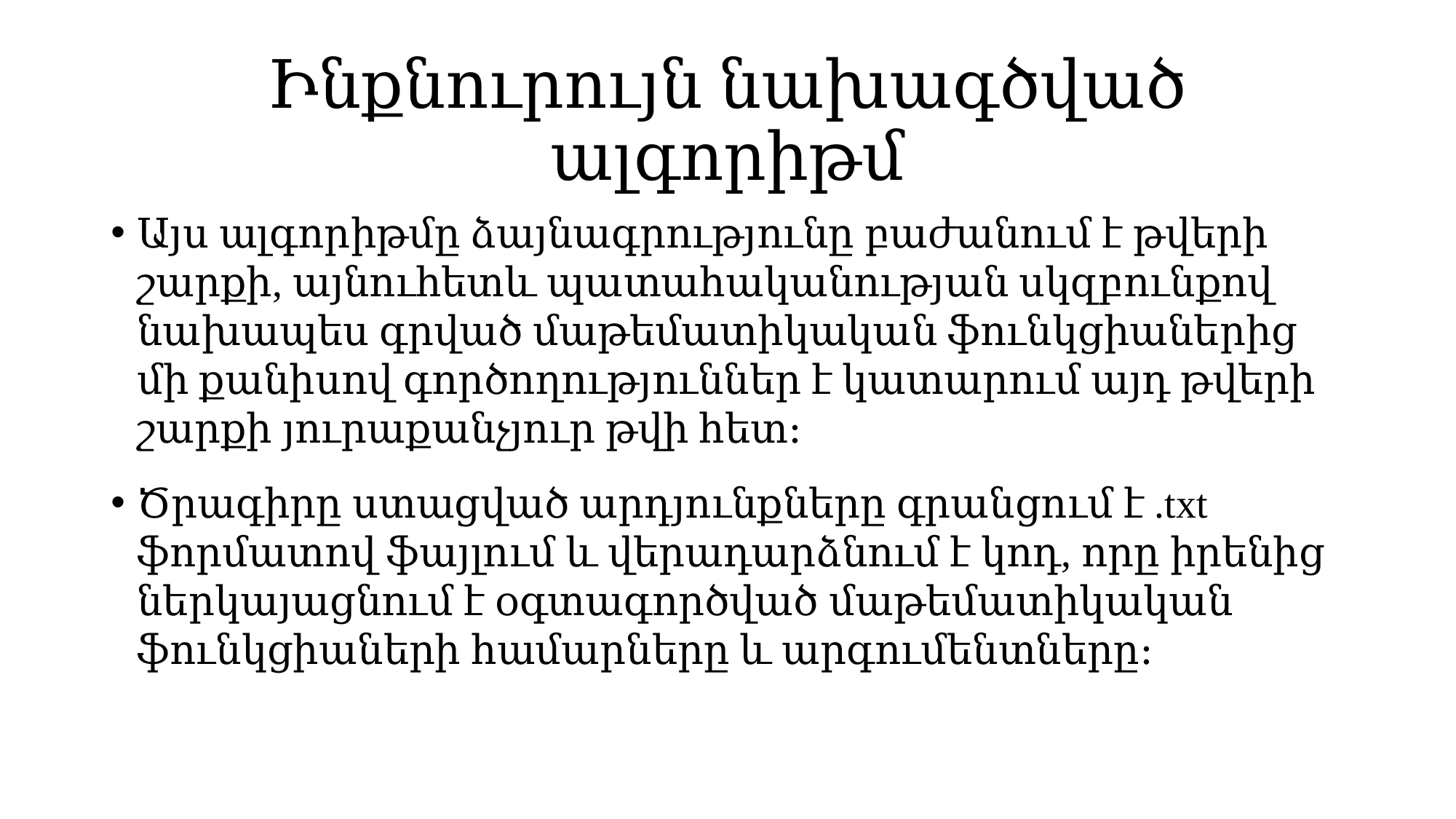

# Ինքնուրույն նախագծված ալգորիթմ
Այս ալգորիթմը ձայնագրությունը բաժանում է թվերի շարքի, այնուհետև պատահականության սկզբունքով նախապես գրված մաթեմատիկական ֆունկցիաներից մի քանիսով գործողություններ է կատարում այդ թվերի շարքի յուրաքանչյուր թվի հետ։
Ծրագիրը ստացված արդյունքները գրանցում է .txt ֆորմատով ֆայլում և վերադարձնում է կոդ, որը իրենից ներկայացնում է օգտագործված մաթեմատիկական ֆունկցիաների համարները և արգումենտները։